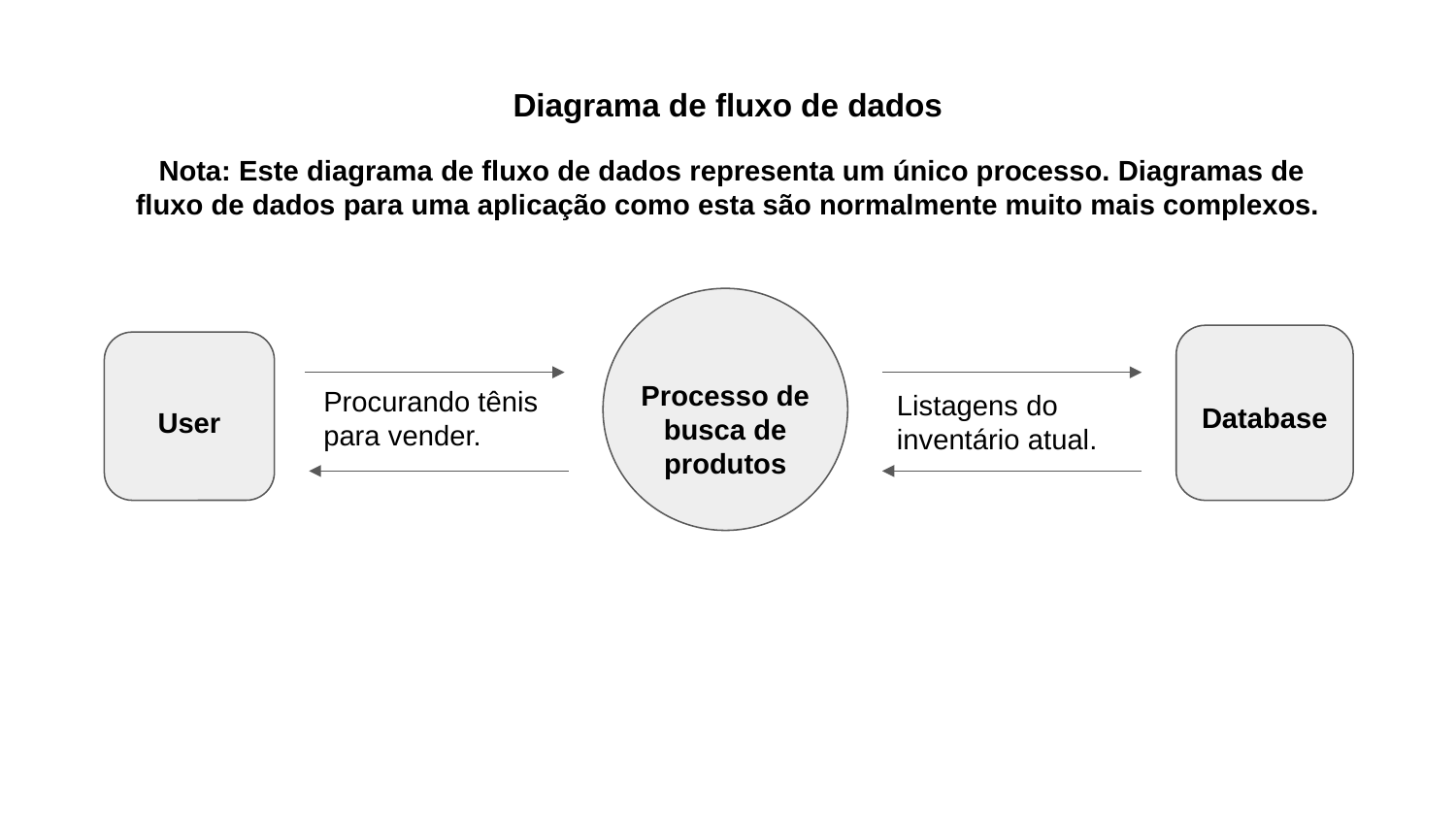

Diagrama de fluxo de dados
 Nota: Este diagrama de fluxo de dados representa um único processo. Diagramas de fluxo de dados para uma aplicação como esta são normalmente muito mais complexos.

Database

User
Processo de busca de produtos
Procurando tênis para vender.
Listagens do inventário atual.